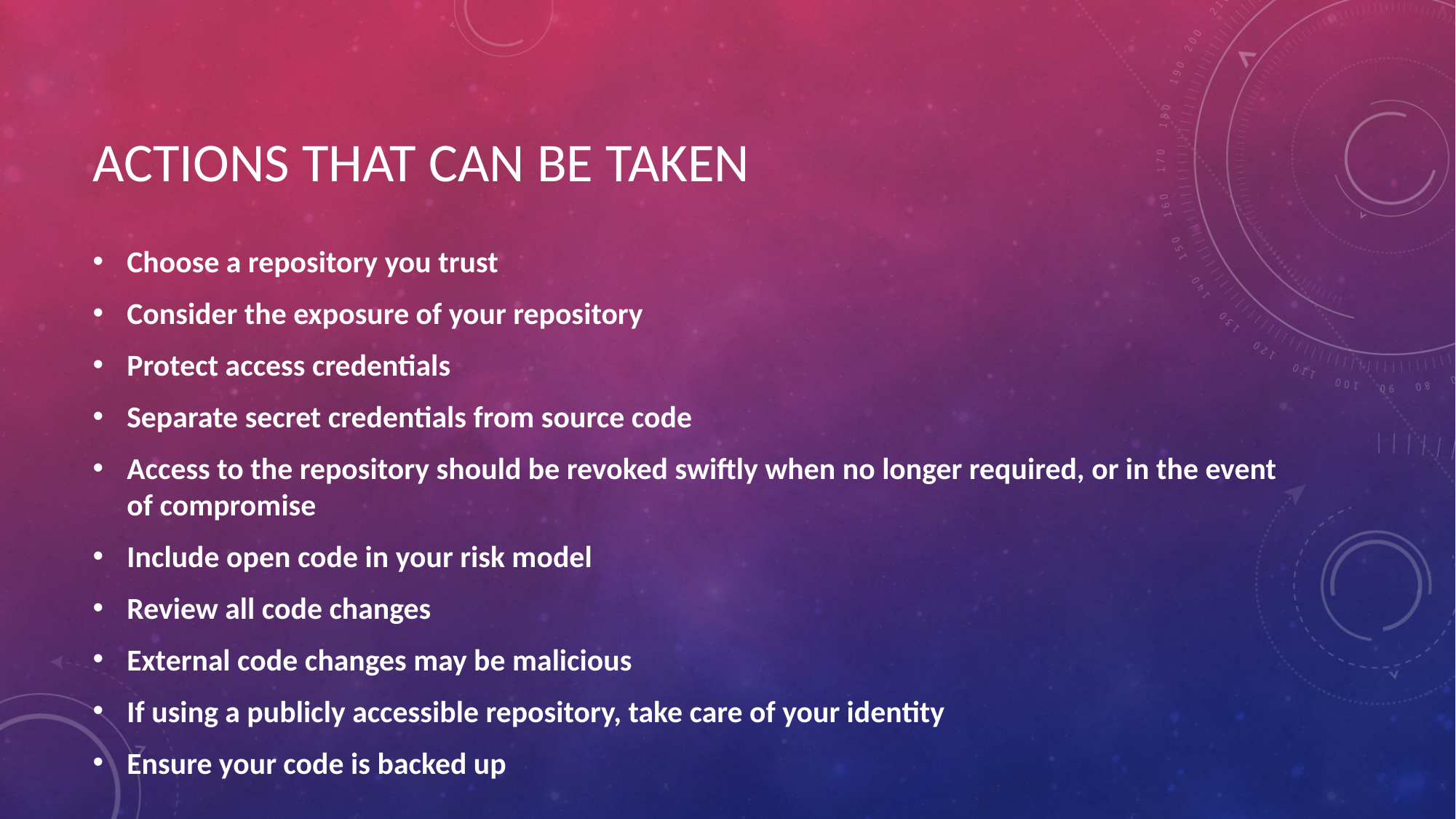

# Actions that can be taken
Choose a repository you trust
Consider the exposure of your repository
Protect access credentials
Separate secret credentials from source code
Access to the repository should be revoked swiftly when no longer required, or in the event of compromise
Include open code in your risk model
Review all code changes
External code changes may be malicious
If using a publicly accessible repository, take care of your identity
Ensure your code is backed up